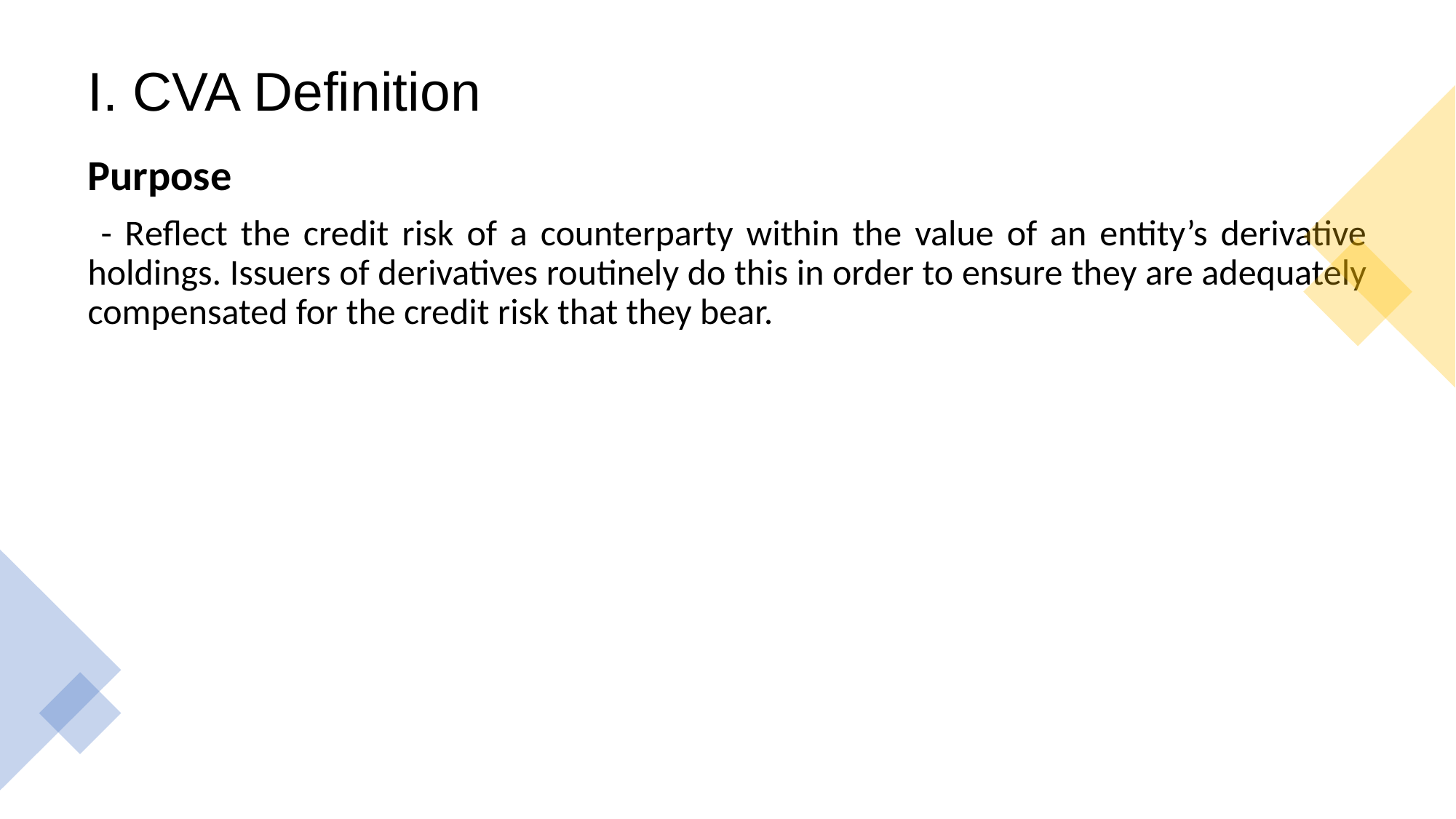

# I. CVA Definition
Purpose
 - Reflect the credit risk of a counterparty within the value of an entity’s derivative holdings. Issuers of derivatives routinely do this in order to ensure they are adequately compensated for the credit risk that they bear.